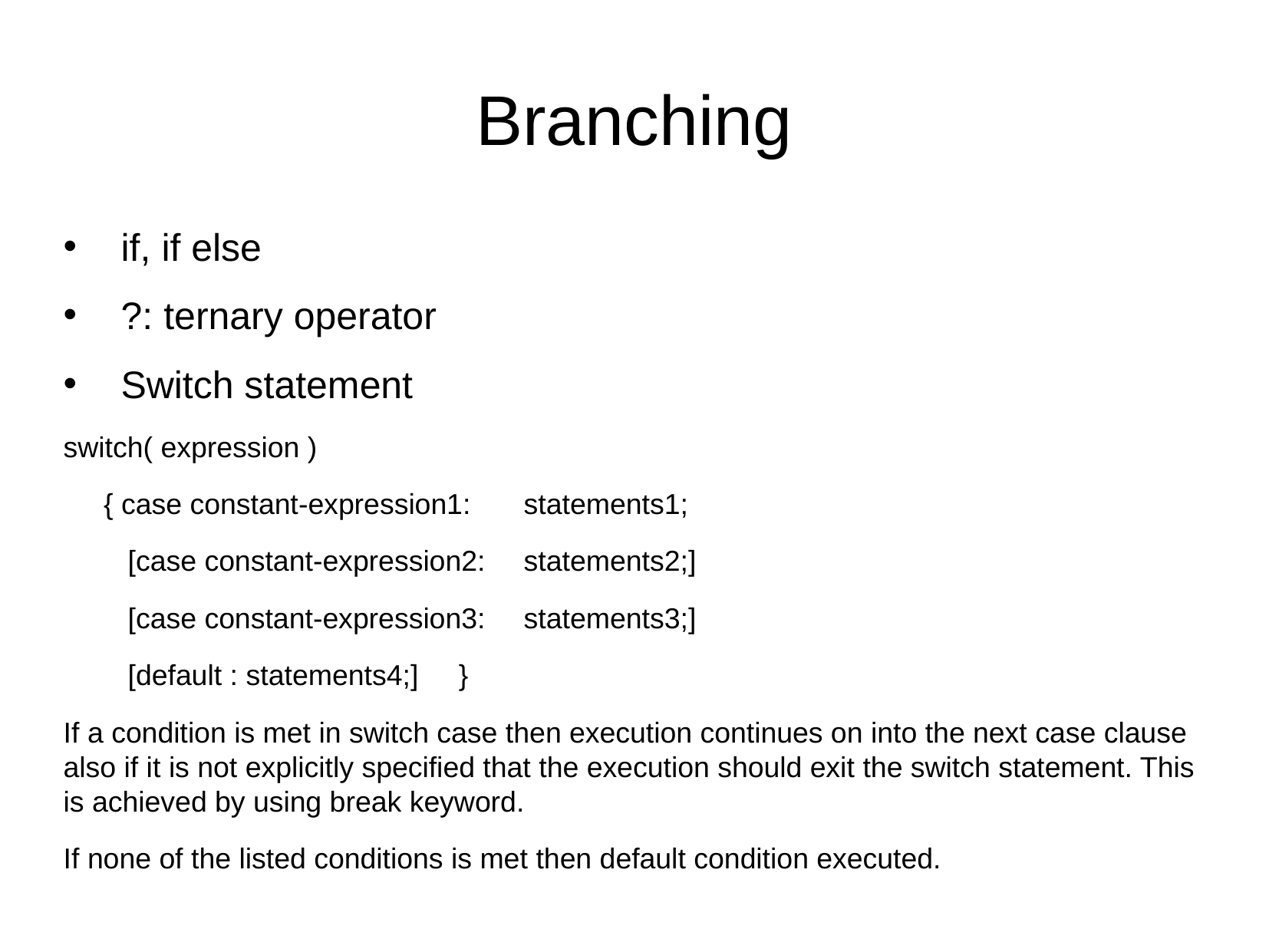

Branching
if, if else
?: ternary operator
Switch statement
switch( expression )
     { case constant-expression1:	statements1;
        [case constant-expression2:	statements2;]
        [case constant-expression3:	statements3;]
        [default : statements4;]     }
If a condition is met in switch case then execution continues on into the next case clause also if it is not explicitly specified that the execution should exit the switch statement. This is achieved by using break keyword.
If none of the listed conditions is met then default condition executed.